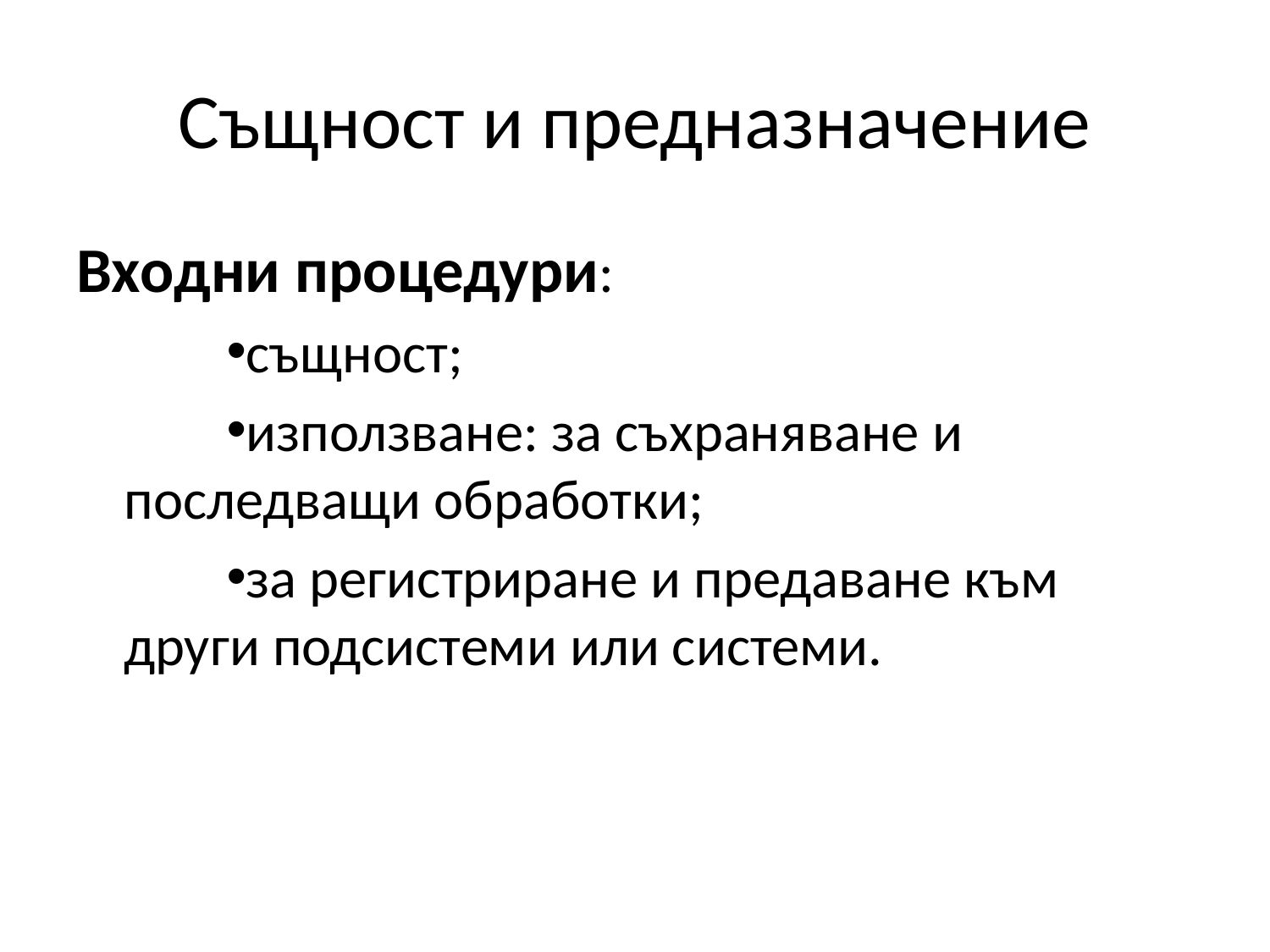

# Същност и предназначение
Входни процедури:
същност;
използване: за съхраняване и последващи обработки;
за регистриране и предаване към други подсистеми или системи.